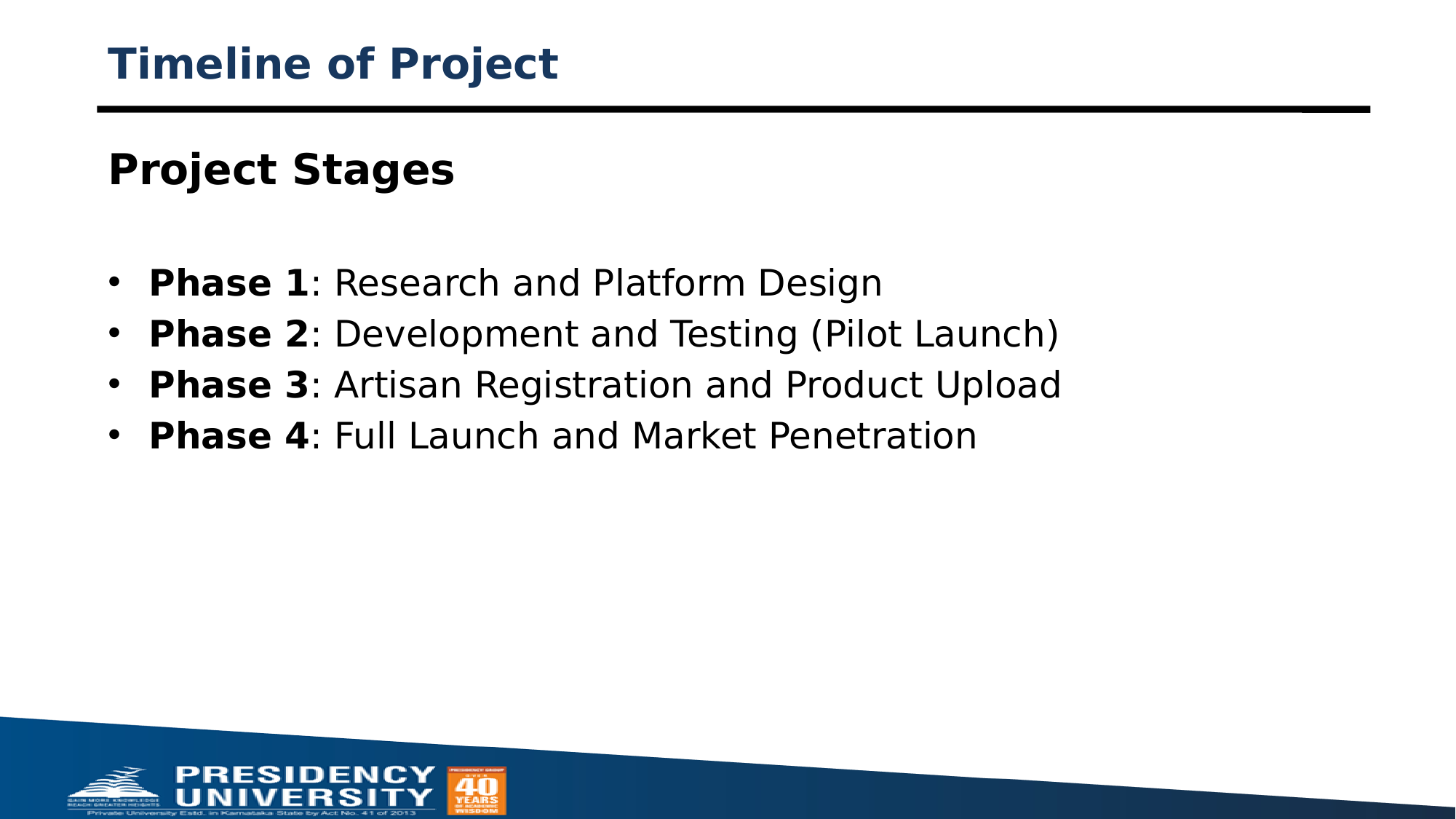

# Timeline of Project
Project Stages

Phase 1: Research and Platform Design
Phase 2: Development and Testing (Pilot Launch)
Phase 3: Artisan Registration and Product Upload
Phase 4: Full Launch and Market Penetration